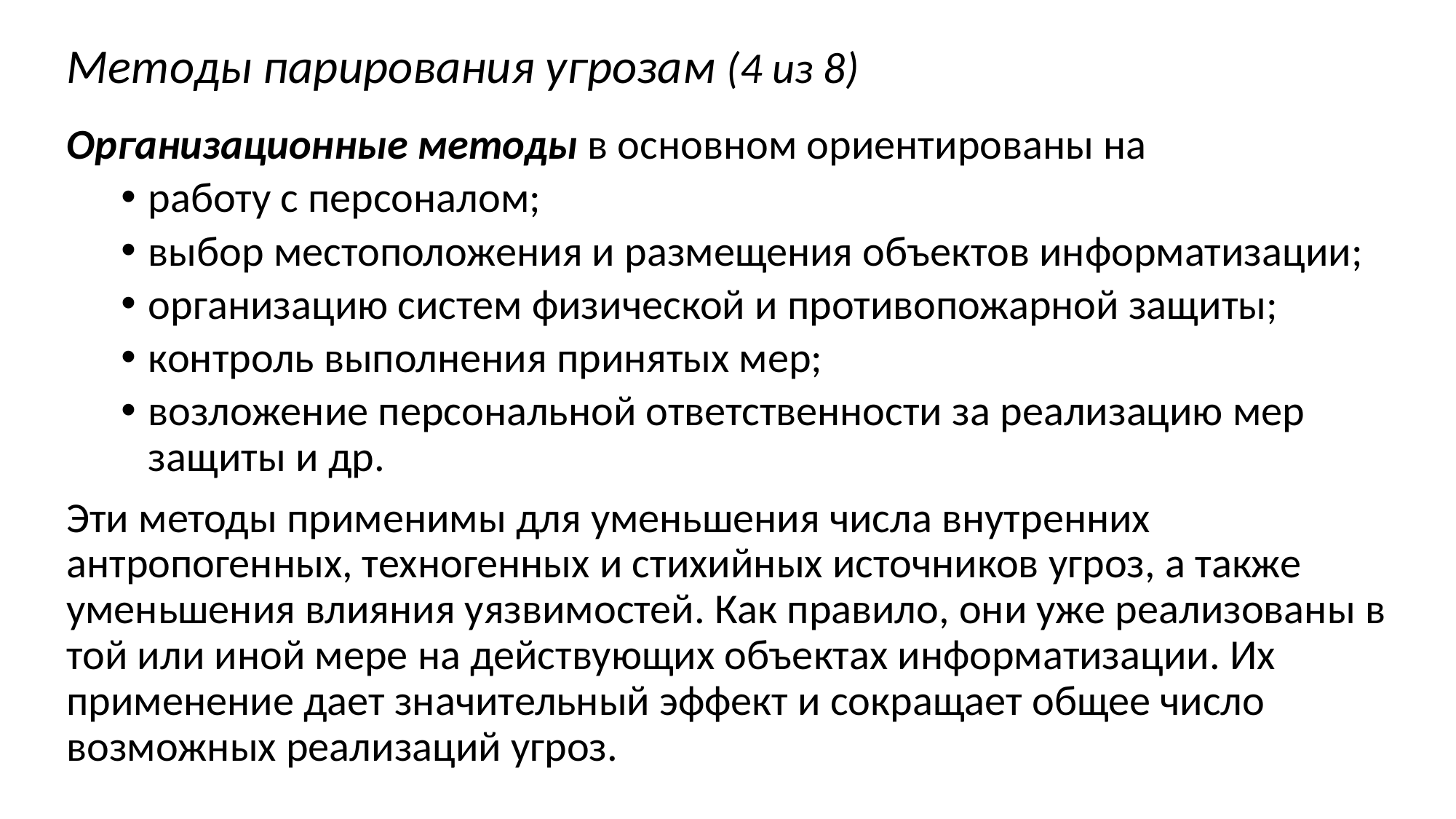

# Методы парирования угрозам (4 из 8)
Организационные методы в основном ориентированы на
работу с персоналом;
выбор местоположения и размещения объектов информатизации;
организацию систем физической и противопожарной защиты;
контроль выполнения принятых мер;
возложение персональной ответственности за реализацию мер защиты и др.
Эти методы применимы для уменьшения числа внутренних антропогенных, техногенных и стихийных источников угроз, а также уменьшения влияния уязвимостей. Как правило, они уже реализованы в той или иной мере на действующих объектах информатизации. Их применение дает значительный эффект и сокращает общее число возможных реализаций угроз.